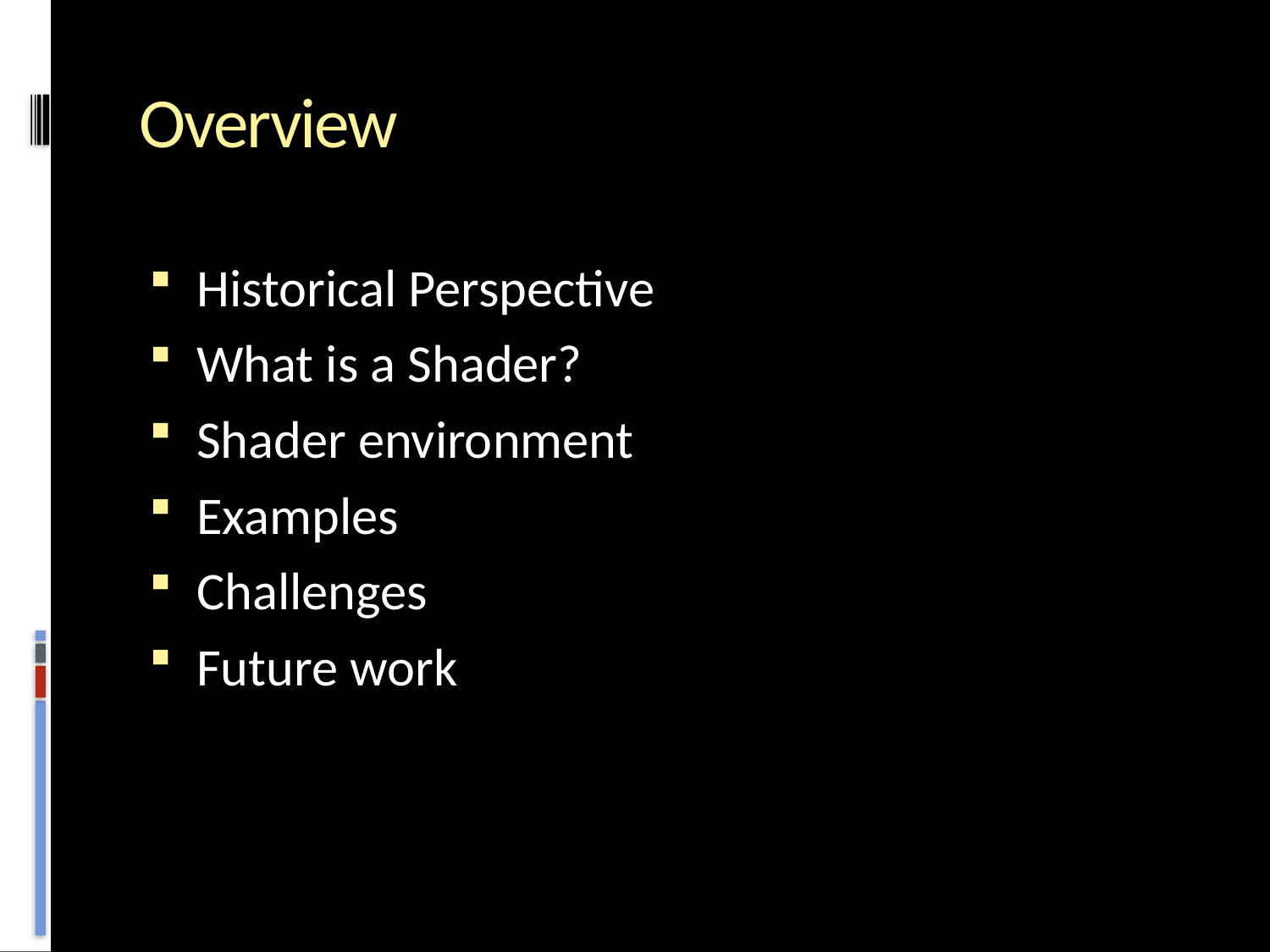

# Overview
Historical Perspective
What is a Shader?
Shader environment
Examples
Challenges
Future work